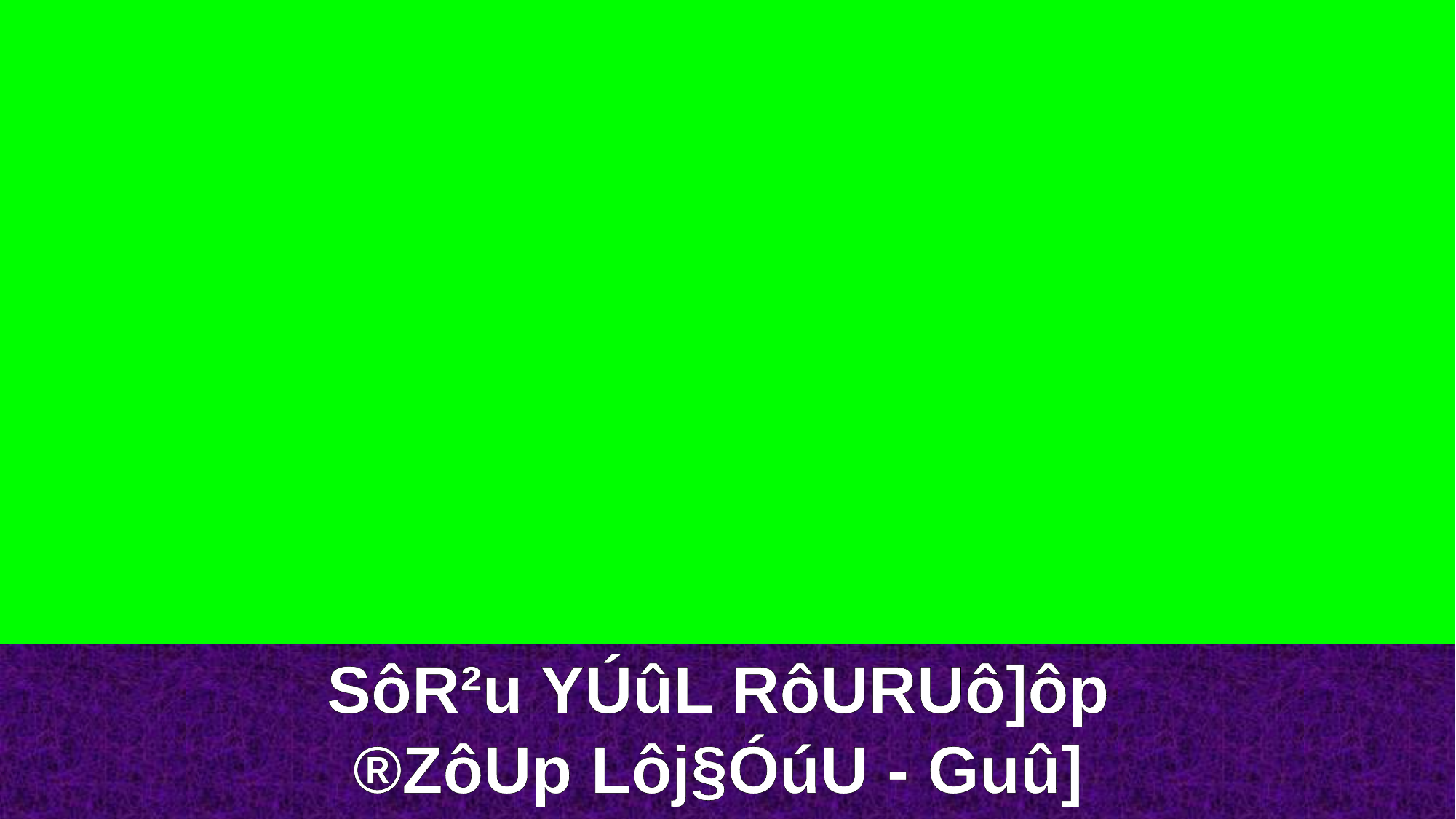

SôR²u YÚûL RôURUô]ôp
®ZôUp Lôj§ÓúU - Guû]